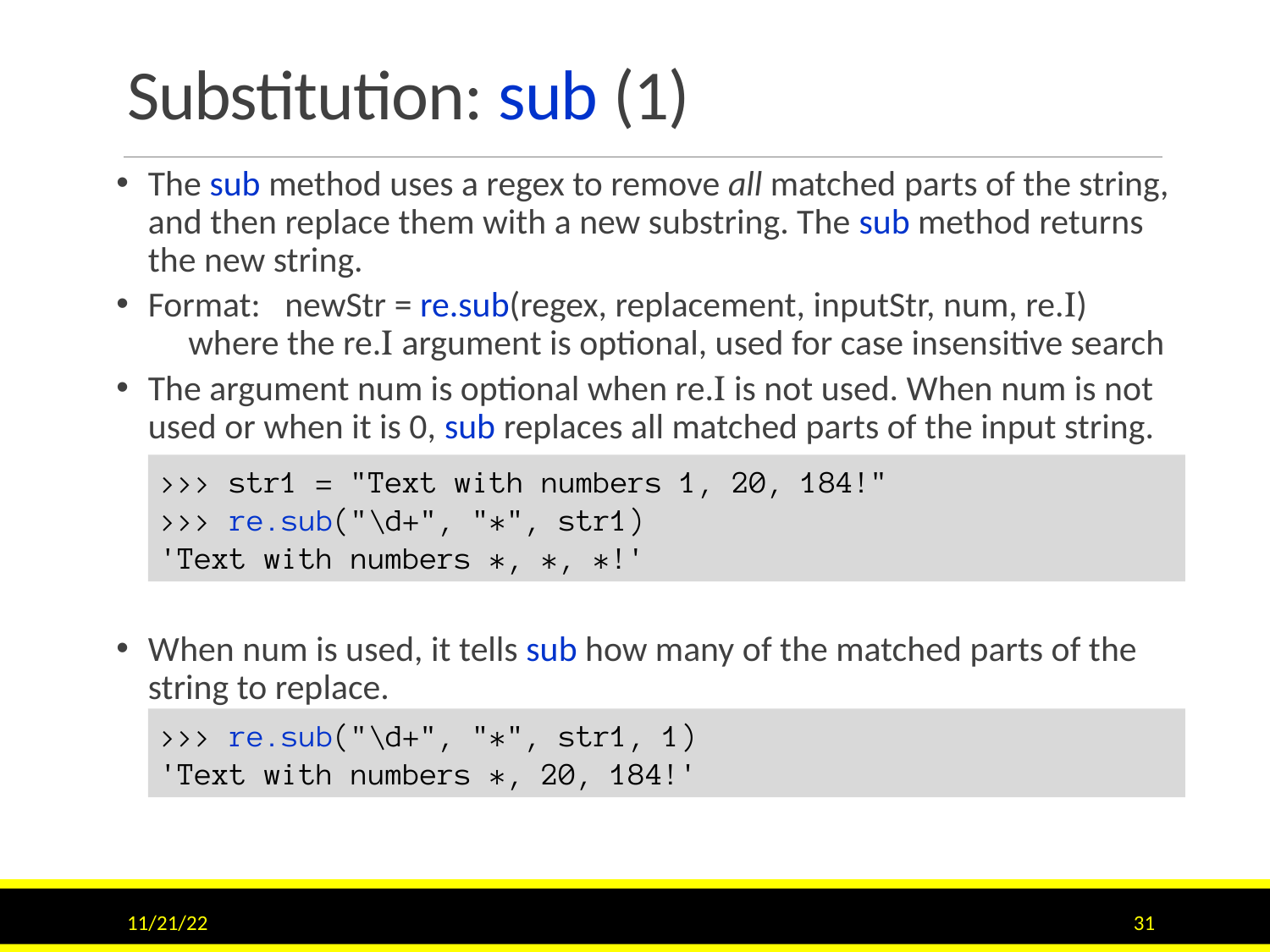

# Substitution: sub (1)
The sub method uses a regex to remove all matched parts of the string, and then replace them with a new substring. The sub method returns the new string.
Format:   newStr = re.sub(regex, replacement, inputStr, num, re.I)
     where the re.I argument is optional, used for case insensitive search
The argument num is optional when re.I is not used. When num is not used or when it is 0, sub replaces all matched parts of the input string.

When num is used, it tells sub how many of the matched parts of the string to replace.

>>> str1 = "Text with numbers 1, 20, 184!"
>>> re.sub("\d+", "*", str1)
'Text with numbers *, *, *!'
>>> re.sub("\d+", "*", str1, 1)
'Text with numbers *, 20, 184!'
11/21/22
31